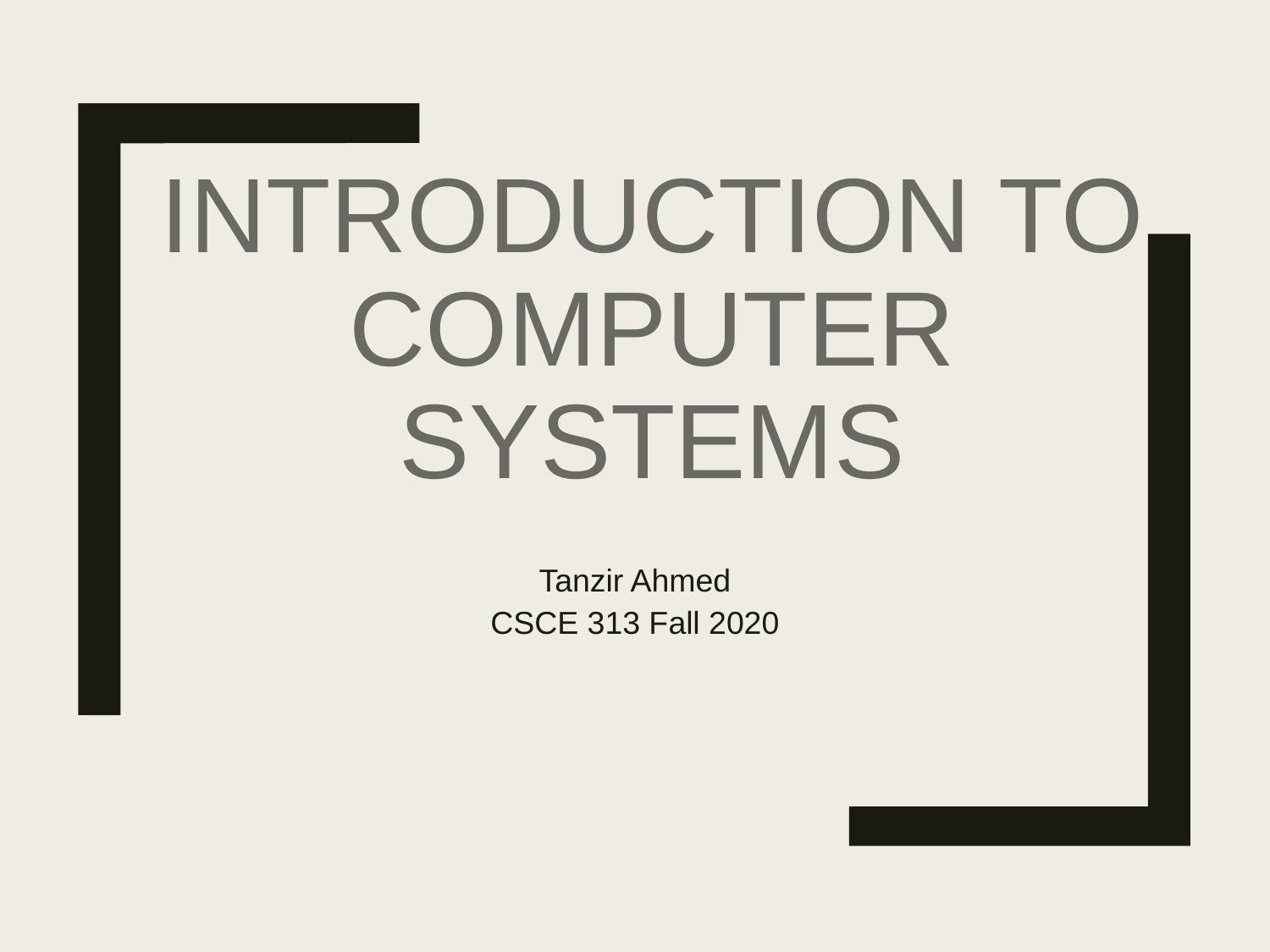

# Introduction to Computer Systems
Tanzir Ahmed
CSCE 313 Fall 2020